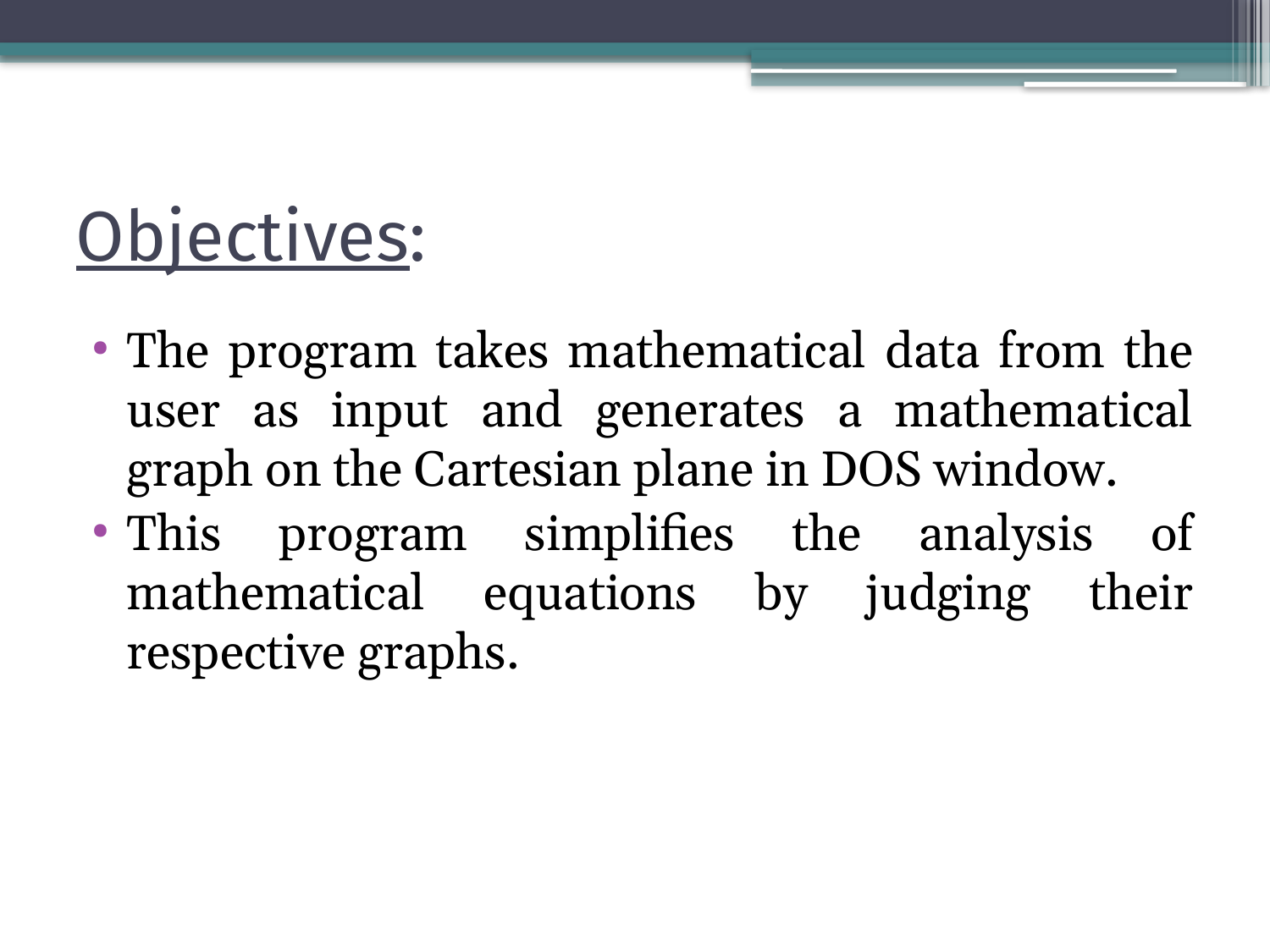

# Objectives:
The program takes mathematical data from the user as input and generates a mathematical graph on the Cartesian plane in DOS window.
This program simplifies the analysis of mathematical equations by judging their respective graphs.